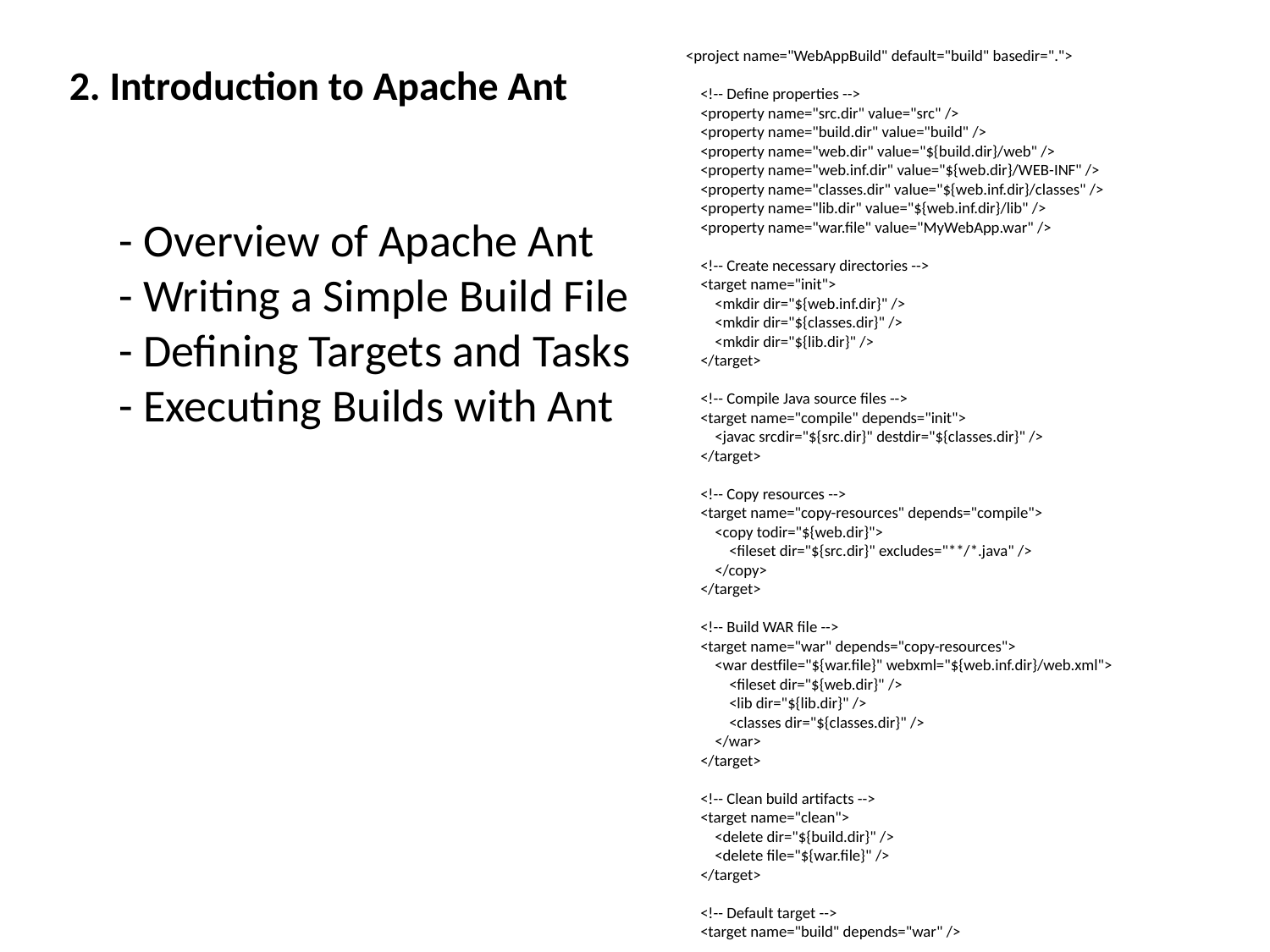

<project name="WebAppBuild" default="build" basedir=".">

    <!-- Define properties -->
    <property name="src.dir" value="src" />
    <property name="build.dir" value="build" />
    <property name="web.dir" value="${build.dir}/web" />
    <property name="web.inf.dir" value="${web.dir}/WEB-INF" />
    <property name="classes.dir" value="${web.inf.dir}/classes" />
    <property name="lib.dir" value="${web.inf.dir}/lib" />
    <property name="war.file" value="MyWebApp.war" />

    <!-- Create necessary directories -->
    <target name="init">
        <mkdir dir="${web.inf.dir}" />
        <mkdir dir="${classes.dir}" />
        <mkdir dir="${lib.dir}" />
    </target>

    <!-- Compile Java source files -->
    <target name="compile" depends="init">
        <javac srcdir="${src.dir}" destdir="${classes.dir}" />
    </target>

    <!-- Copy resources -->
    <target name="copy-resources" depends="compile">
        <copy todir="${web.dir}">
            <fileset dir="${src.dir}" excludes="**/*.java" />
        </copy>
    </target>

    <!-- Build WAR file -->
    <target name="war" depends="copy-resources">
        <war destfile="${war.file}" webxml="${web.inf.dir}/web.xml">
            <fileset dir="${web.dir}" />
            <lib dir="${lib.dir}" />
            <classes dir="${classes.dir}" />
        </war>
    </target>

    <!-- Clean build artifacts -->
    <target name="clean">
        <delete dir="${build.dir}" />
        <delete file="${war.file}" />
    </target>

    <!-- Default target -->
    <target name="build" depends="war" />

</project>

2. Introduction to Apache Ant
# - Overview of Apache Ant - Writing a Simple Build File - Defining Targets and Tasks - Executing Builds with Ant